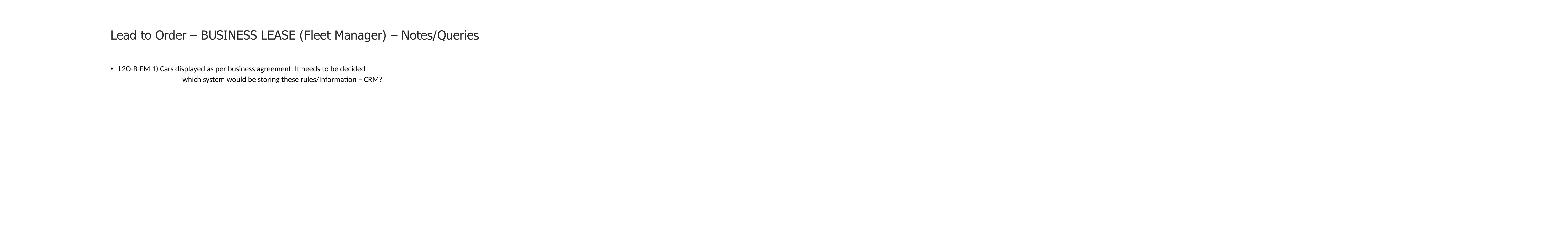

Lead to Order – BUSINESS LEASE (Fleet Manager) – Notes/Queries
L2O-B-FM 1) Cars displayed as per business agreement. It needs to be decided
		which system would be storing these rules/Information – CRM?